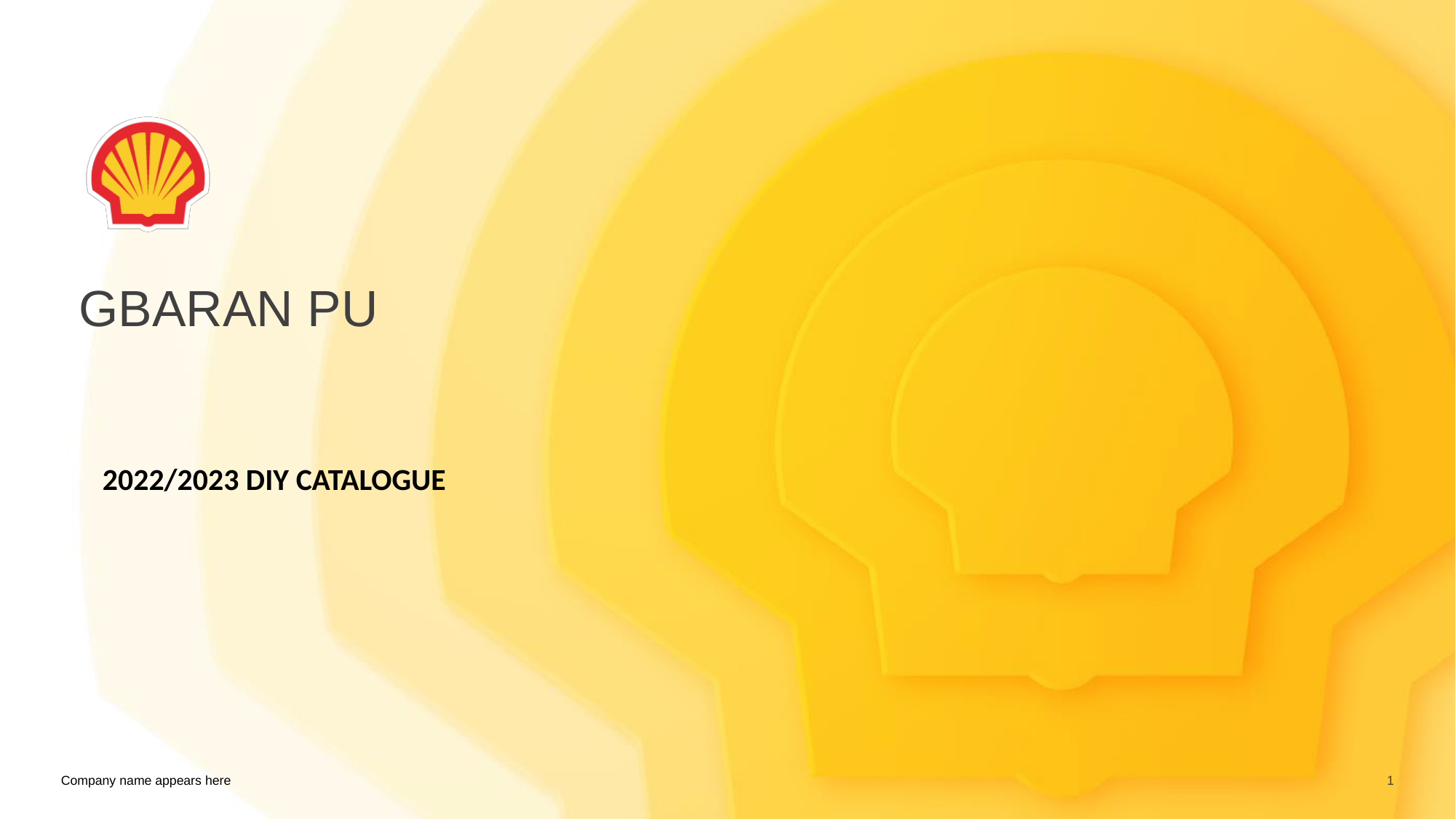

# GBARAN PU
2022/2023 DIY CATALOGUE
1